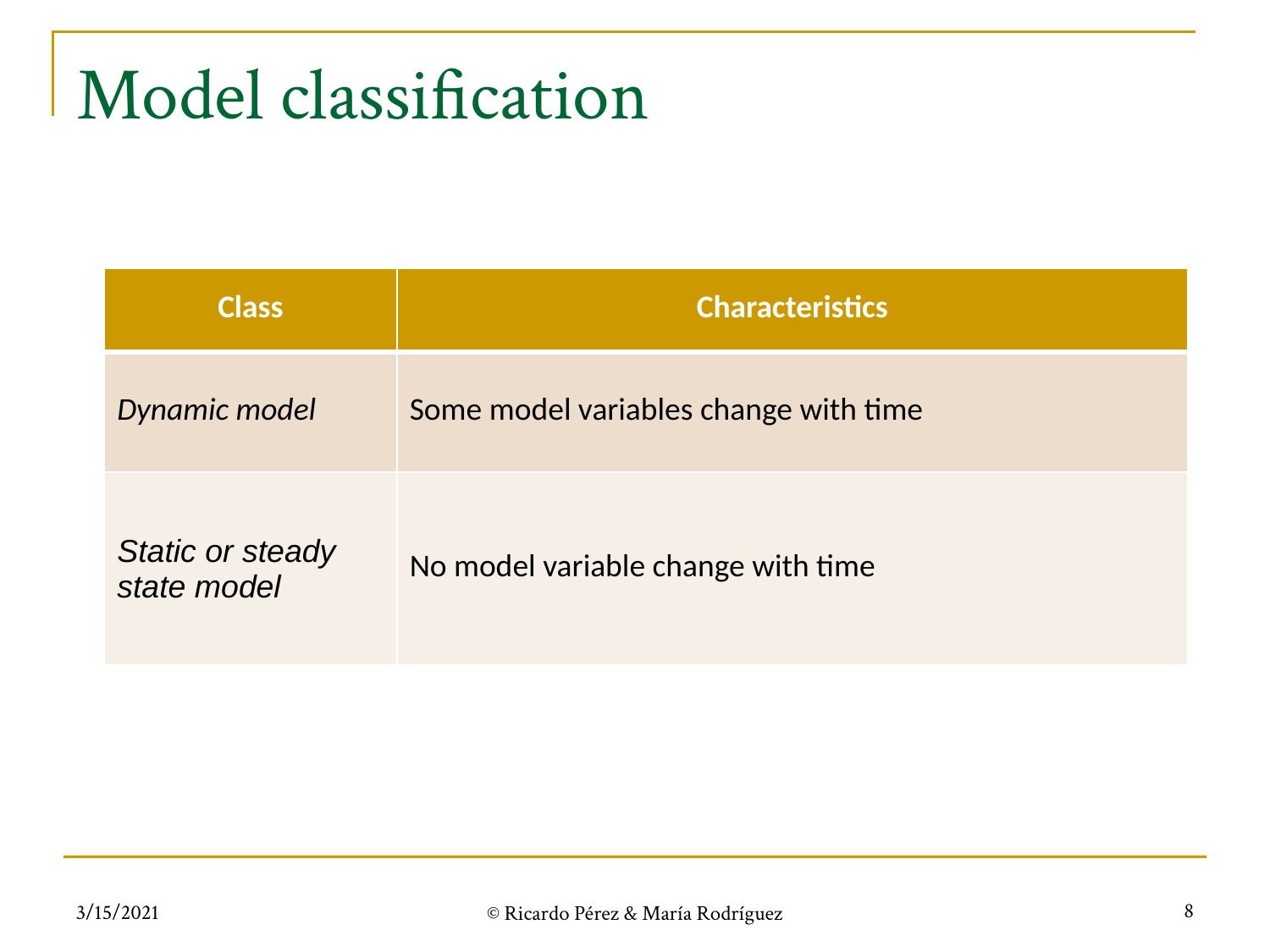

# Model classification
| Class | Characteristics |
| --- | --- |
| Dynamic model | Some model variables change with time |
| Static or steady state model | No model variable change with time |
3/15/2021
8
© Ricardo Pérez & María Rodríguez